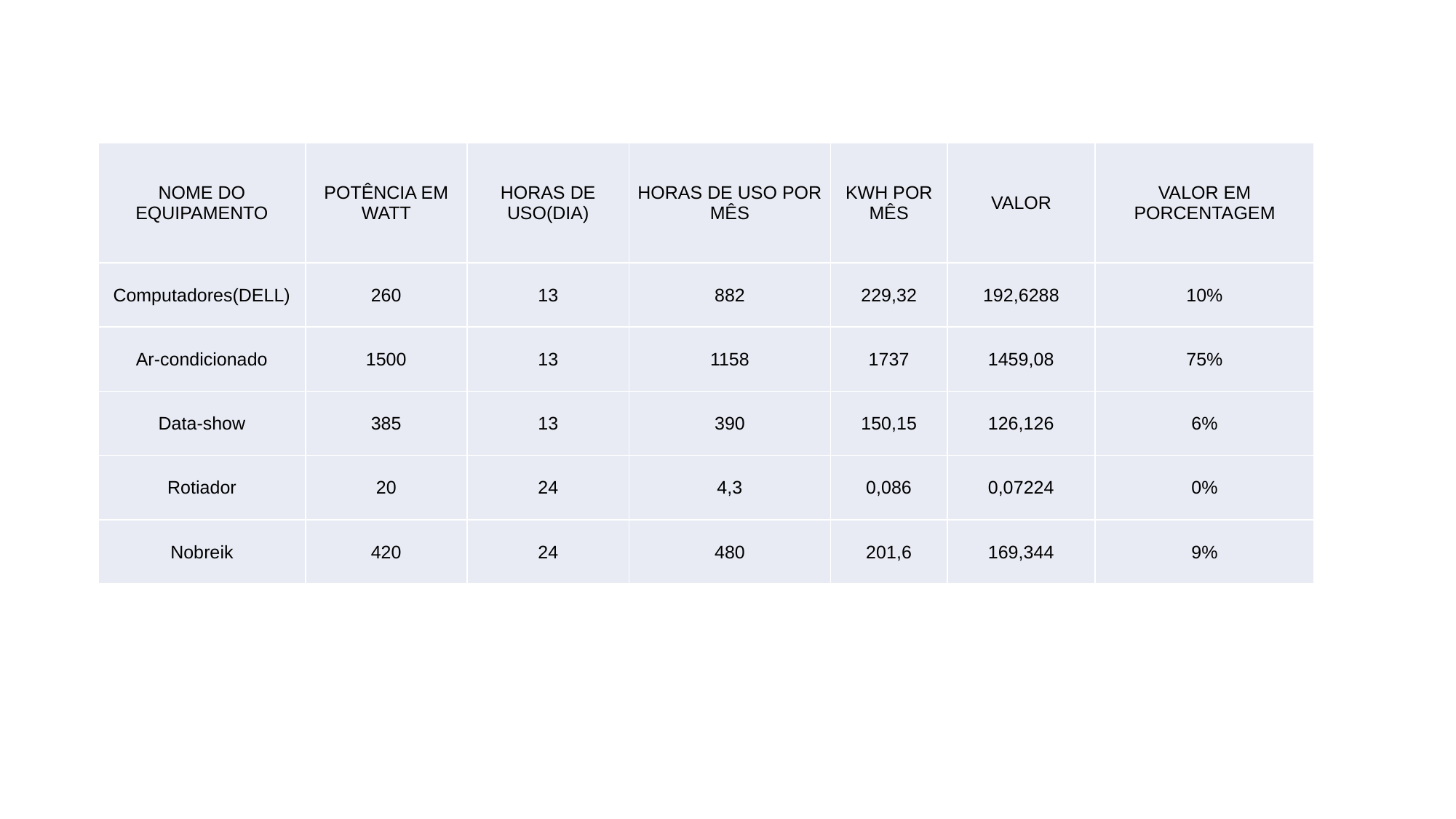

| NOME DO EQUIPAMENTO | POTÊNCIA EM WATT | HORAS DE USO(DIA) | HORAS DE USO POR MÊS | KWH POR MÊS | VALOR | VALOR EM PORCENTAGEM |
| --- | --- | --- | --- | --- | --- | --- |
| Computadores(DELL) | 260 | 13 | 882 | 229,32 | 192,6288 | 10% |
| Ar-condicionado | 1500 | 13 | 1158 | 1737 | 1459,08 | 75% |
| Data-show | 385 | 13 | 390 | 150,15 | 126,126 | 6% |
| Rotiador | 20 | 24 | 4,3 | 0,086 | 0,07224 | 0% |
| Nobreik | 420 | 24 | 480 | 201,6 | 169,344 | 9% |